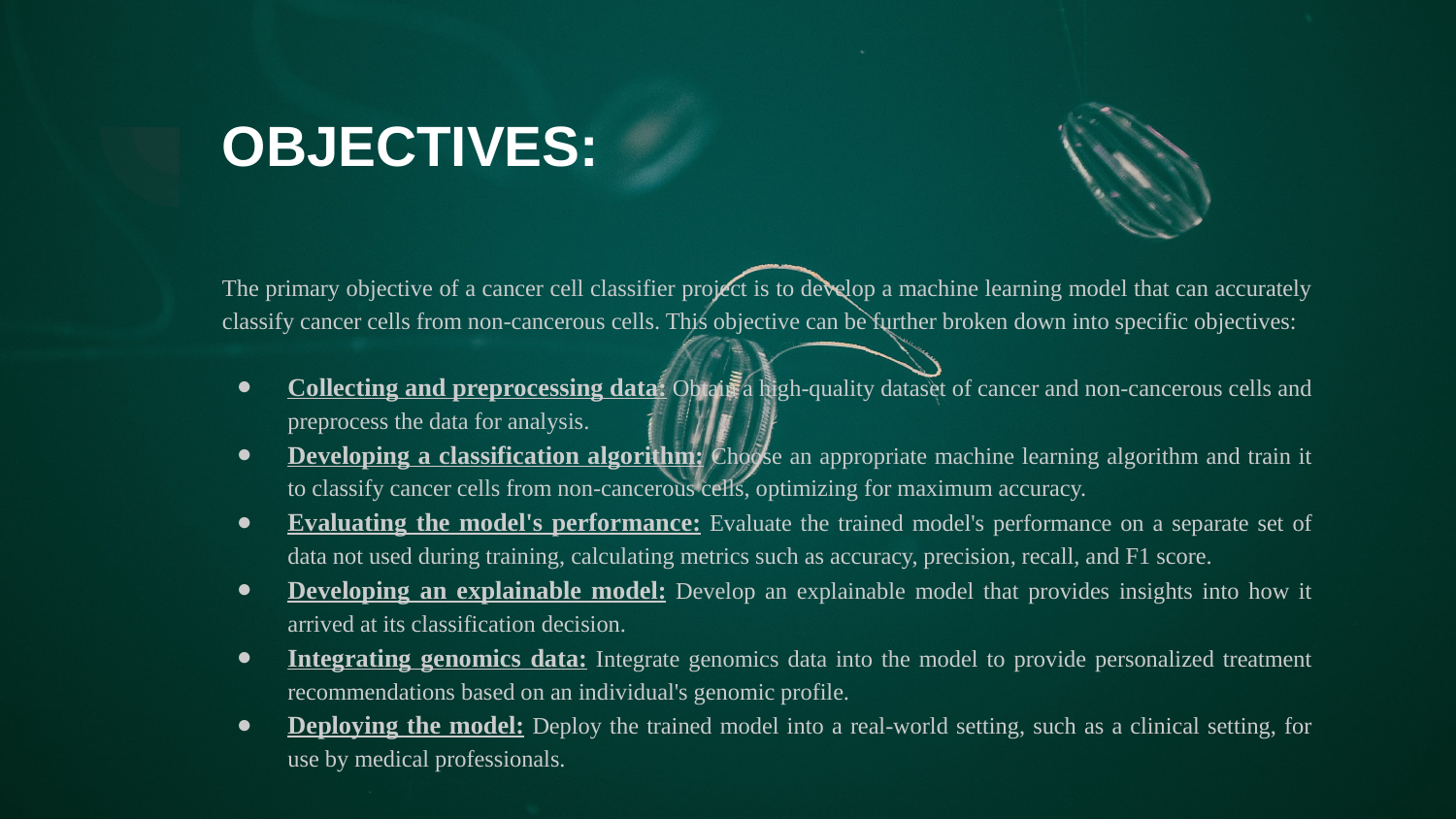

# OBJECTIVES:
The primary objective of a cancer cell classifier project is to develop a machine learning model that can accurately classify cancer cells from non-cancerous cells. This objective can be further broken down into specific objectives:

Collecting and preprocessing data: Obtain a high-quality dataset of cancer and non-cancerous cells and preprocess the data for analysis.
Developing a classification algorithm: Choose an appropriate machine learning algorithm and train it to classify cancer cells from non-cancerous cells, optimizing for maximum accuracy.
Evaluating the model's performance: Evaluate the trained model's performance on a separate set of data not used during training, calculating metrics such as accuracy, precision, recall, and F1 score.
Developing an explainable model: Develop an explainable model that provides insights into how it arrived at its classification decision.
Integrating genomics data: Integrate genomics data into the model to provide personalized treatment recommendations based on an individual's genomic profile.
Deploying the model: Deploy the trained model into a real-world setting, such as a clinical setting, for use by medical professionals.